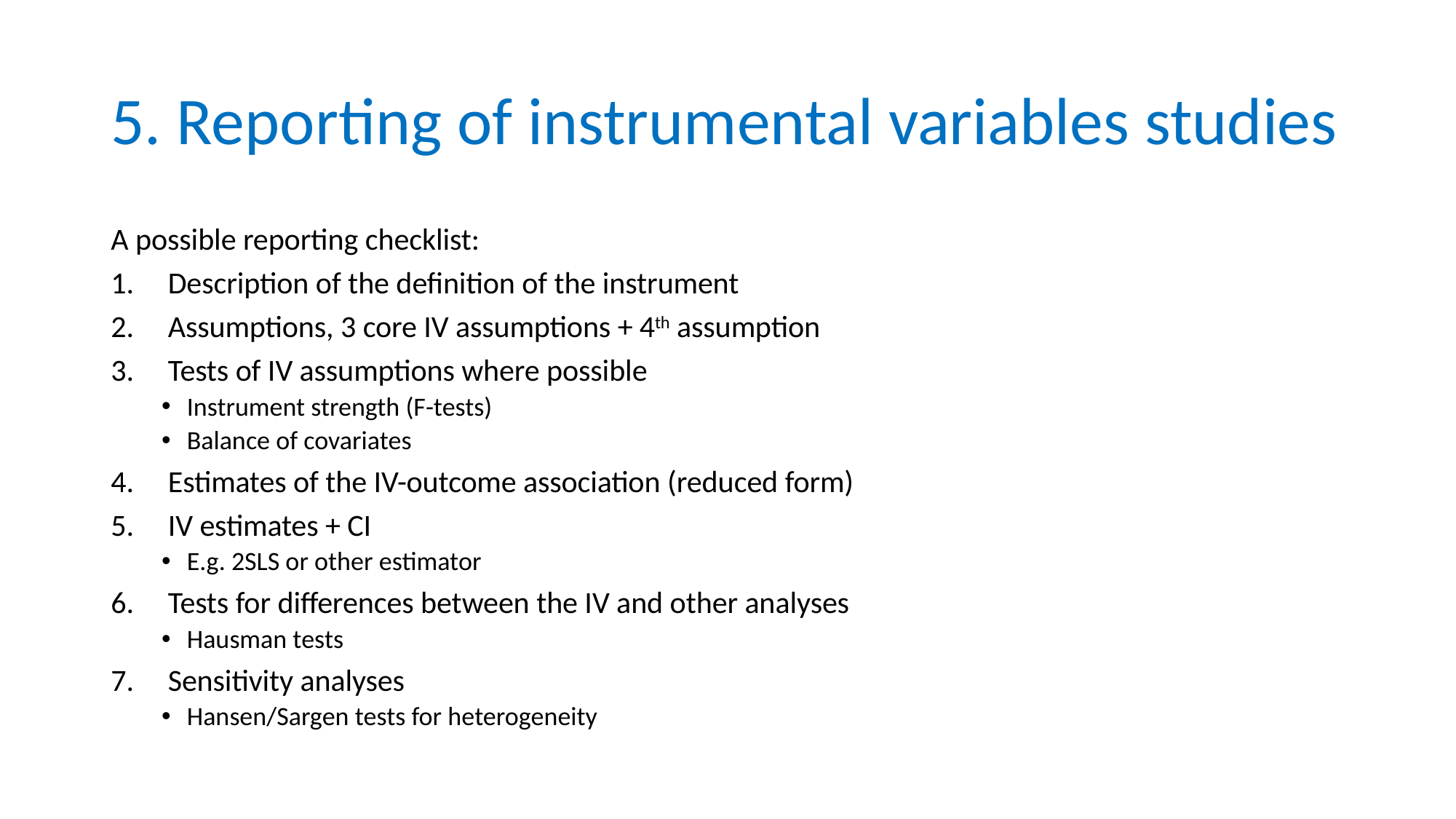

# 5. Reporting of instrumental variables studies
A possible reporting checklist:
Description of the definition of the instrument
Assumptions, 3 core IV assumptions + 4th assumption
Tests of IV assumptions where possible
Instrument strength (F-tests)
Balance of covariates
Estimates of the IV-outcome association (reduced form)
IV estimates + CI
E.g. 2SLS or other estimator
Tests for differences between the IV and other analyses
Hausman tests
Sensitivity analyses
Hansen/Sargen tests for heterogeneity